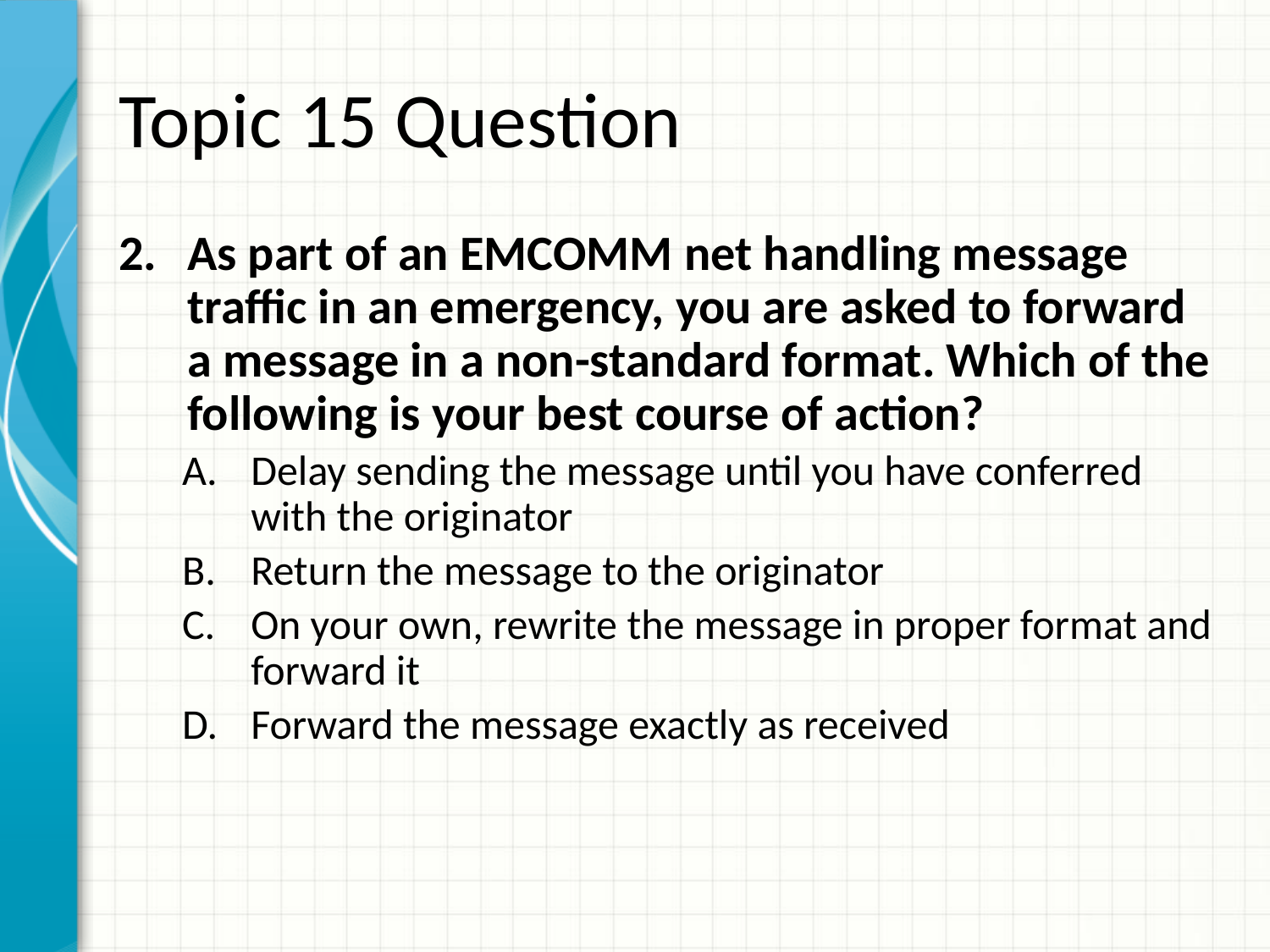

# Topic 15 Question
As part of an EMCOMM net handling message traffic in an emergency, you are asked to forward a message in a non-standard format. Which of the following is your best course of action?
Delay sending the message until you have conferred with the originator
Return the message to the originator
On your own, rewrite the message in proper format and forward it
Forward the message exactly as received